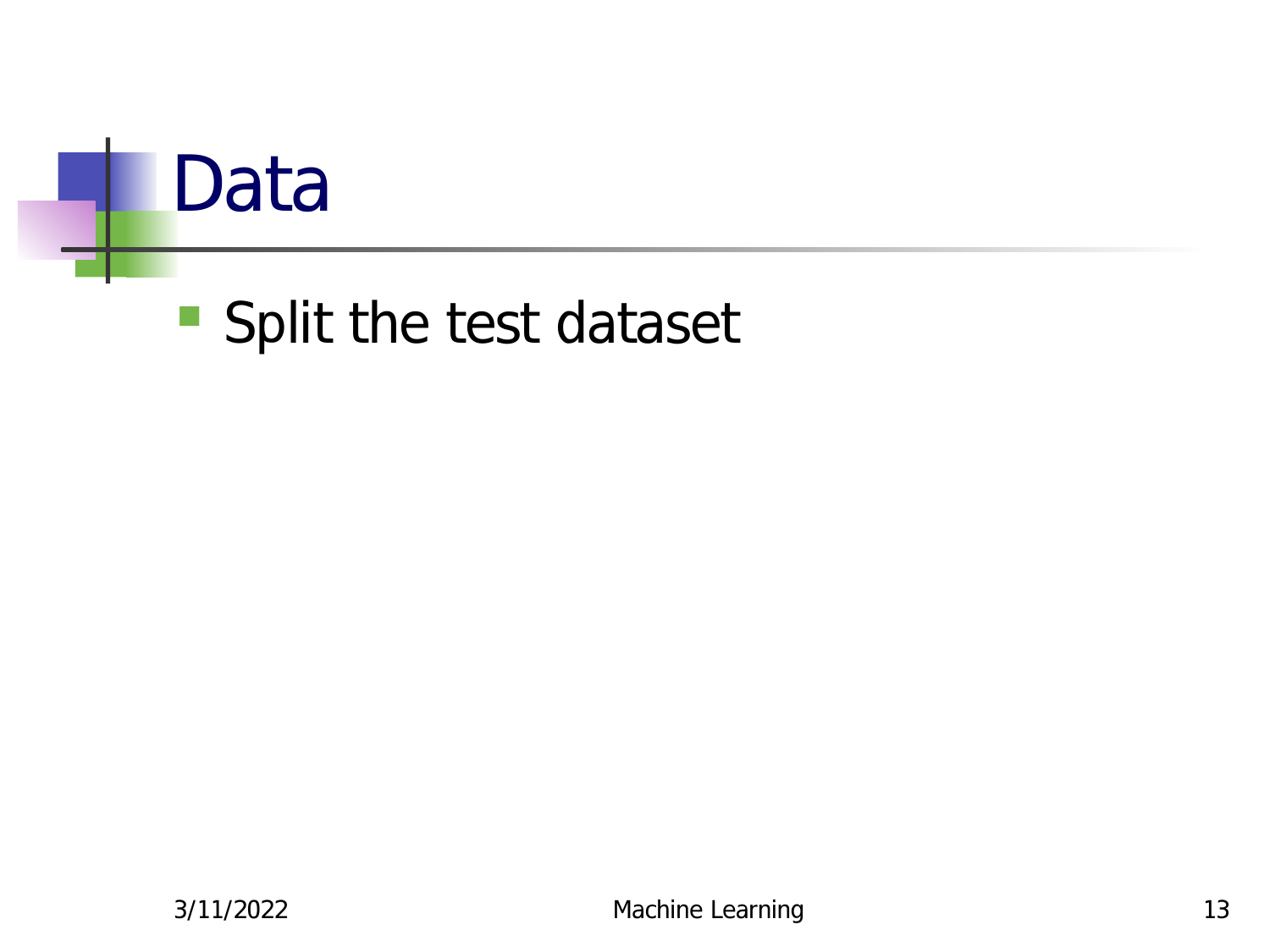

# Data
Split the test dataset

3/11/2022
Machine Learning
13